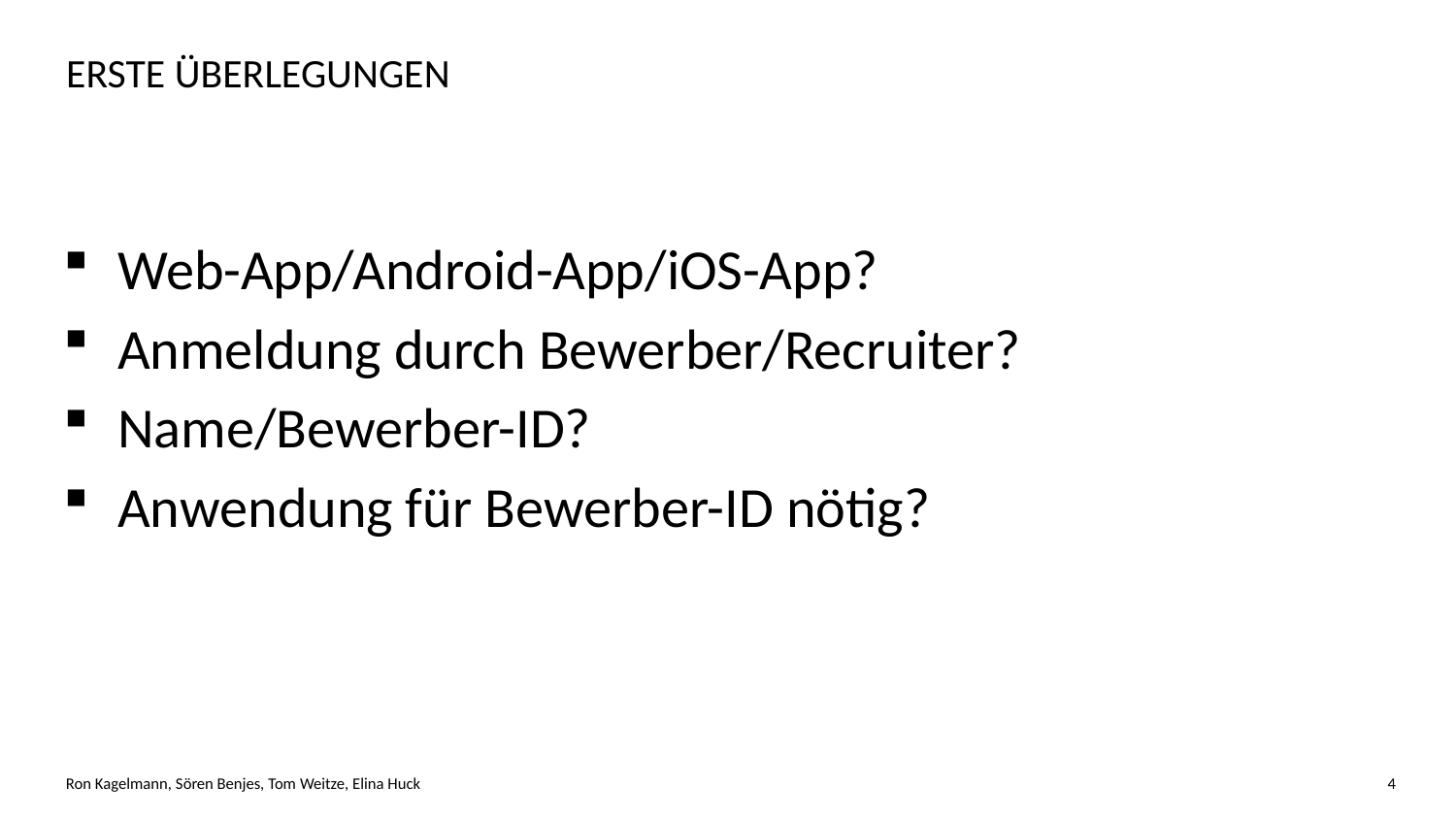

# Erste Überlegungen
Web-App/Android-App/iOS-App?
Anmeldung durch Bewerber/Recruiter?
Name/Bewerber-ID?
Anwendung für Bewerber-ID nötig?
Ron Kagelmann, Sören Benjes, Tom Weitze, Elina Huck
4